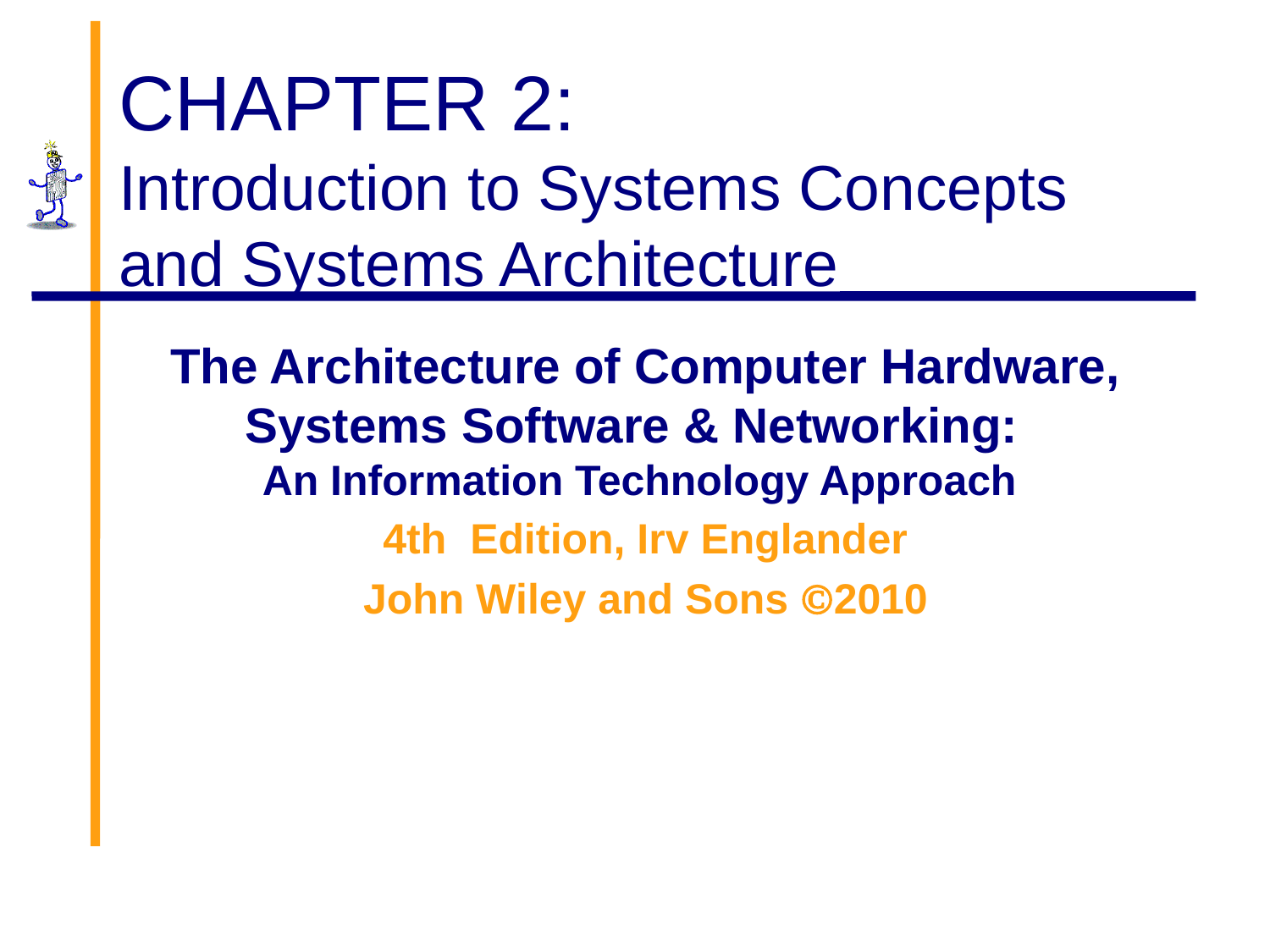

# CHAPTER 2: Introduction to Systems Concepts and Systems Architecture
The Architecture of Computer Hardware, Systems Software & Networking:
An Information Technology Approach
4th  Edition, Irv Englander
John Wiley and Sons ©2010